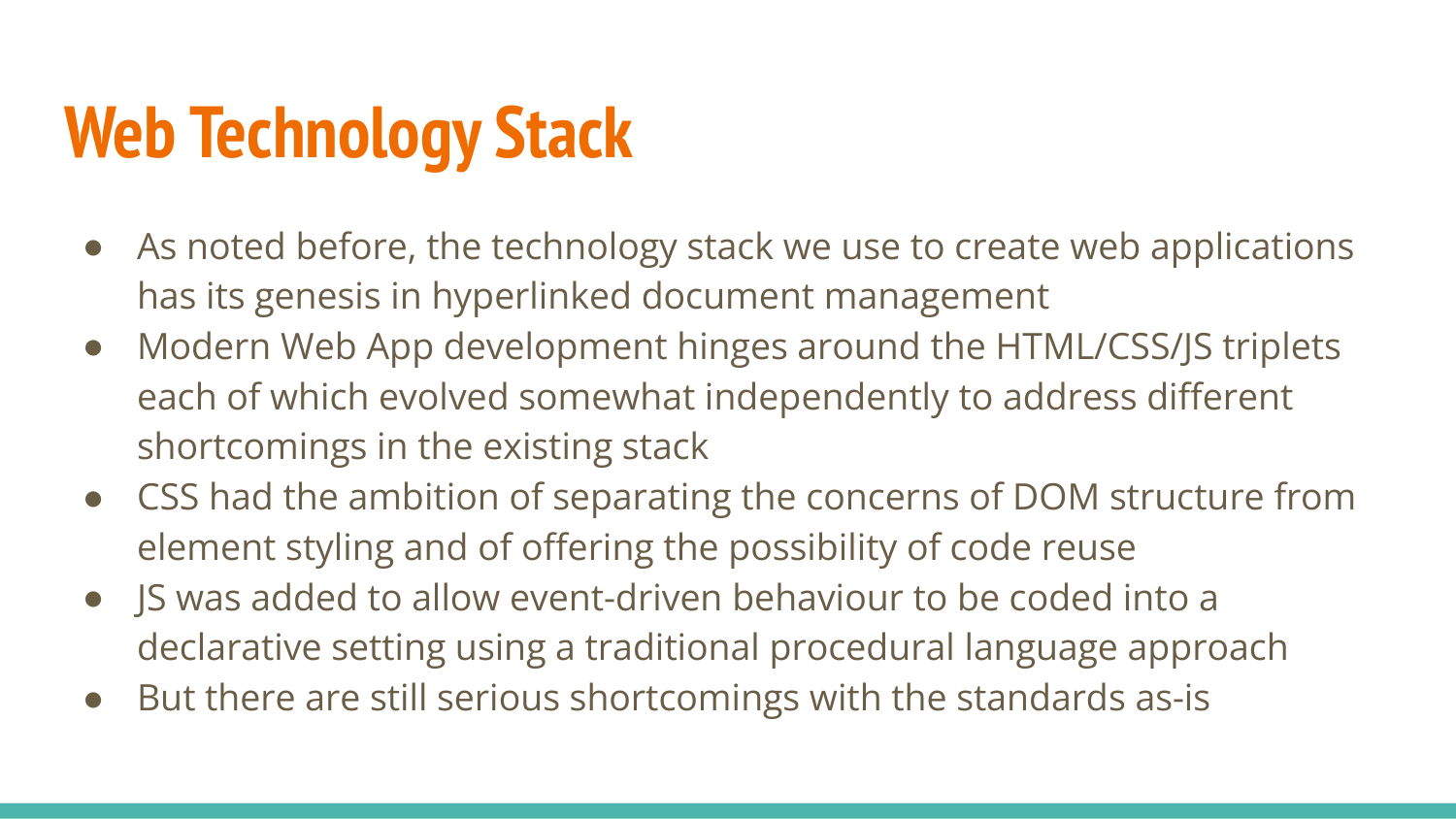

# Web Technology Stack
As noted before, the technology stack we use to create web applications has its genesis in hyperlinked document management
Modern Web App development hinges around the HTML/CSS/JS triplets each of which evolved somewhat independently to address different shortcomings in the existing stack
CSS had the ambition of separating the concerns of DOM structure from element styling and of offering the possibility of code reuse
JS was added to allow event-driven behaviour to be coded into a declarative setting using a traditional procedural language approach
But there are still serious shortcomings with the standards as-is